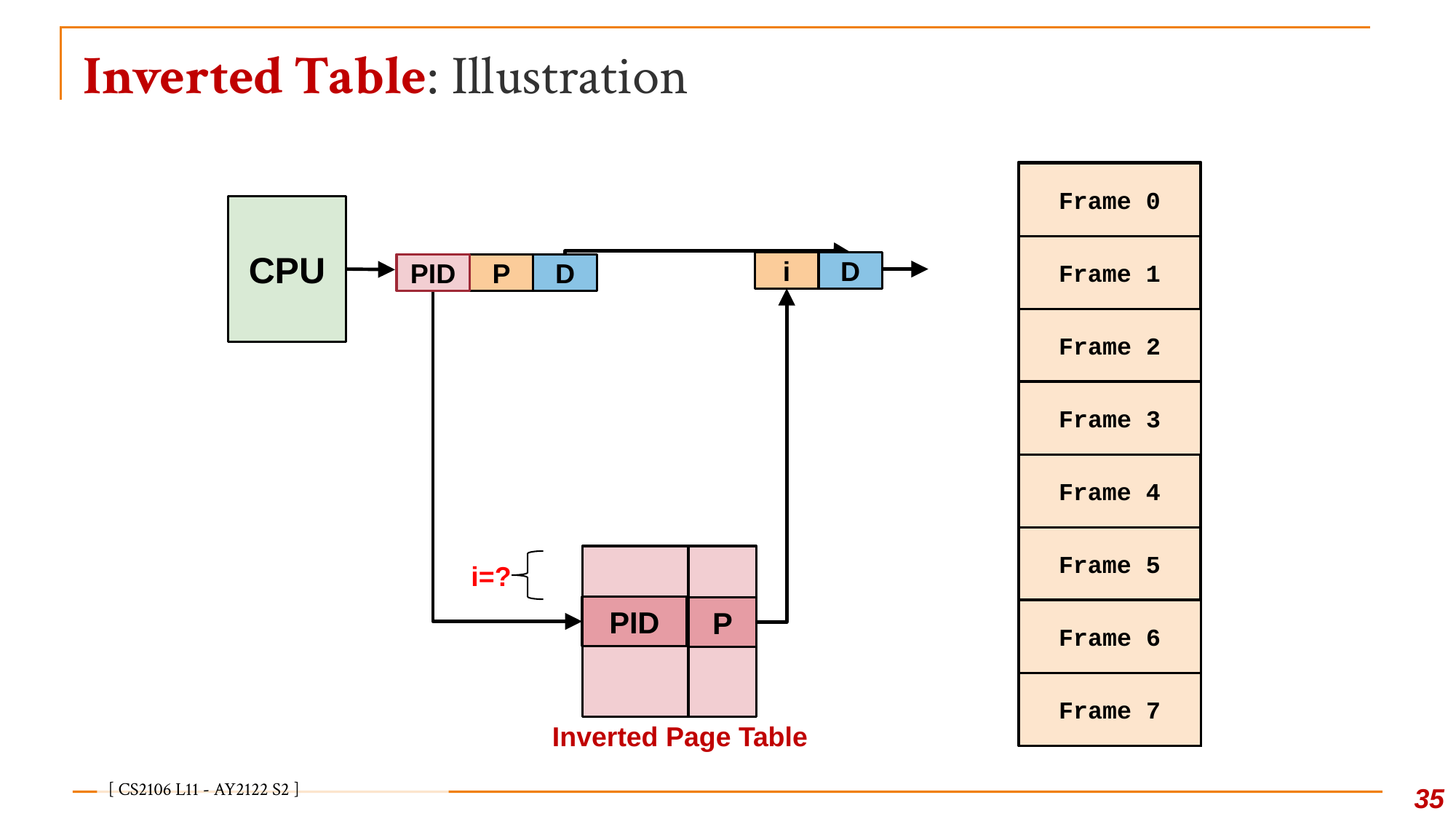

# Inverted Table: Illustration
Physical Memory
Frame 0
Frame 1
Frame 2
Frame 3
Frame 4
Frame 5
Frame 6
Frame 7
CPU
i
D
PID
P
D

PID

Inverted Page Table
P
i=?

35
[ CS2106 L11 - AY2122 S2 ]